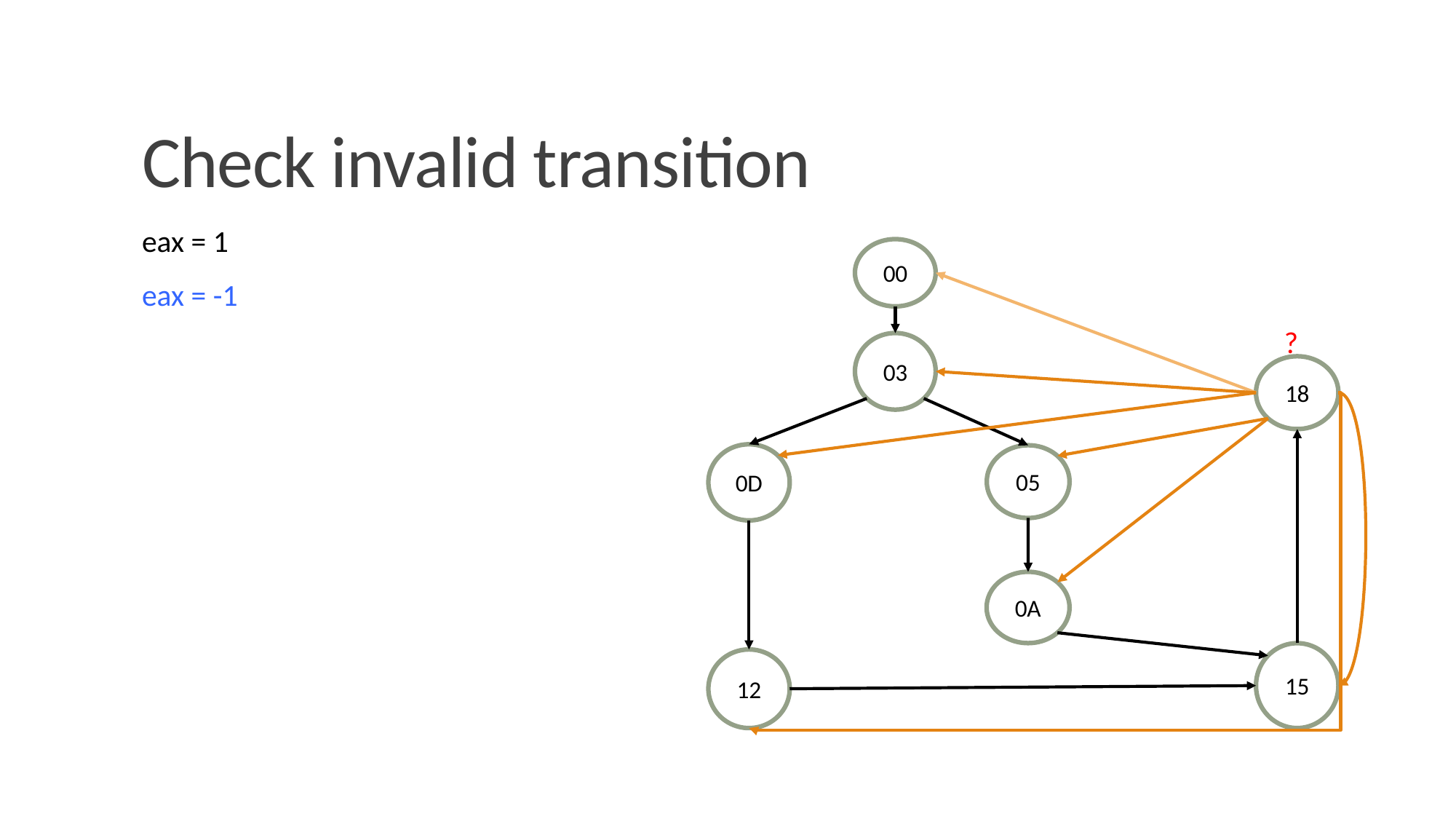

# Check invalid transition
eax = 1
eax = -1
00
03
18
0D
05
0A
15
12
?